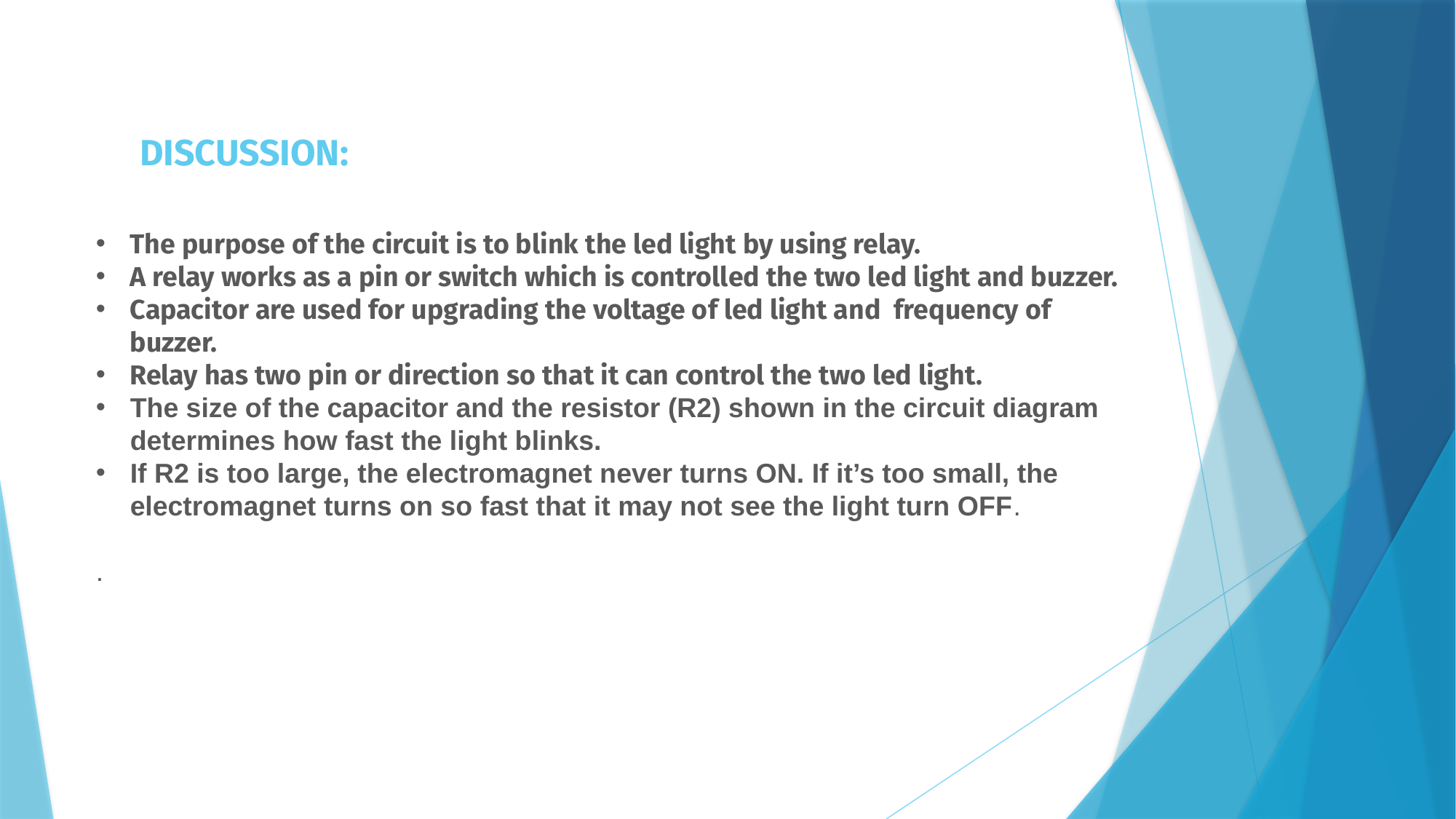

# DISCUSSION:
The purpose of the circuit is to blink the led light by using relay.
A relay works as a pin or switch which is controlled the two led light and buzzer.
Capacitor are used for upgrading the voltage of led light and  frequency of buzzer.
Relay has two pin or direction so that it can control the two led light.
The size of the capacitor and the resistor (R2) shown in the circuit diagram determines how fast the light blinks.
If R2 is too large, the electromagnet never turns ON. If it’s too small, the electromagnet turns on so fast that it may not see the light turn OFF.

.